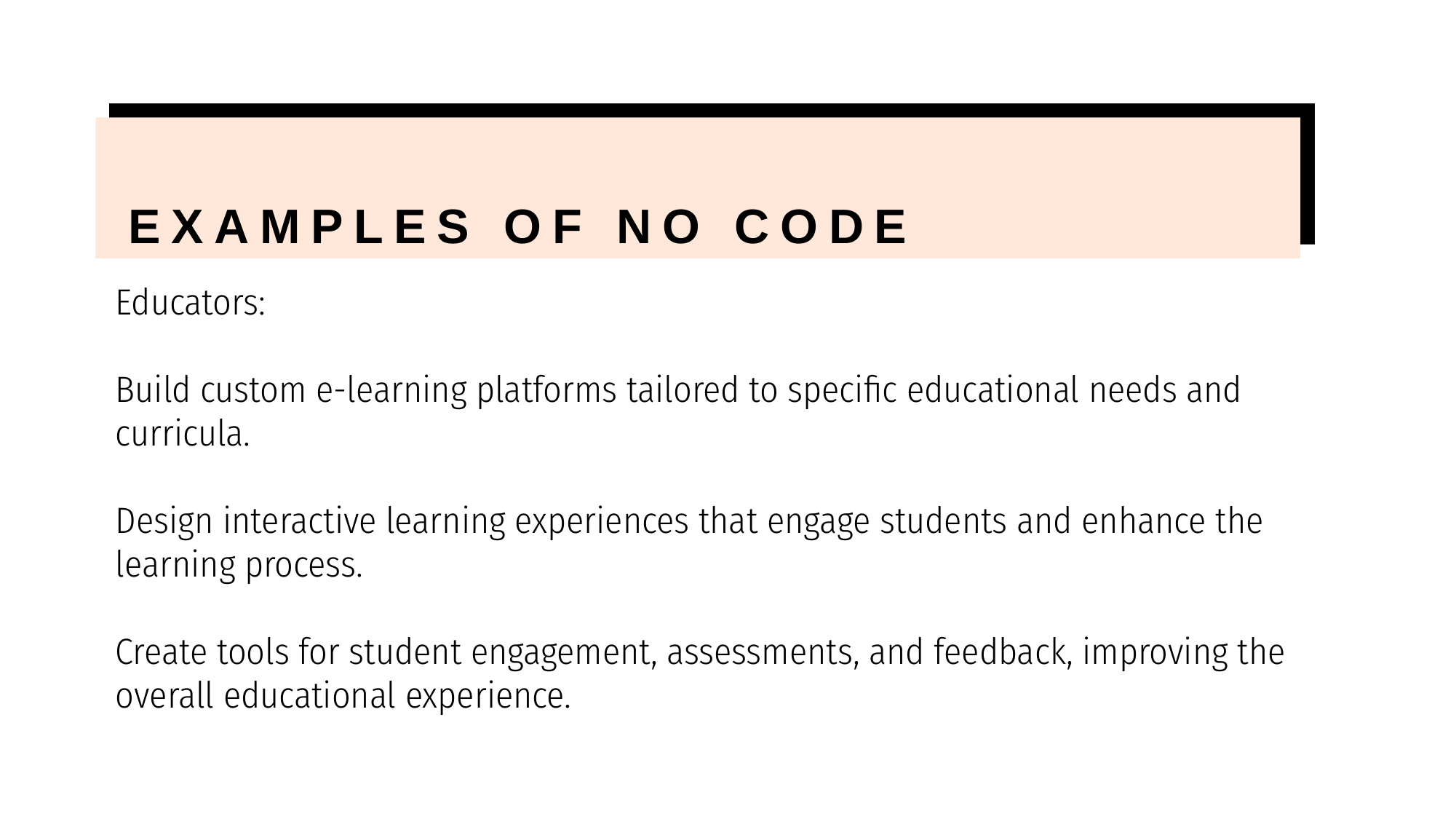

# Examples of no code
Educators:

Build custom e-learning platforms tailored to specific educational needs and curricula.

Design interactive learning experiences that engage students and enhance the learning process.

Create tools for student engagement, assessments, and feedback, improving the overall educational experience.